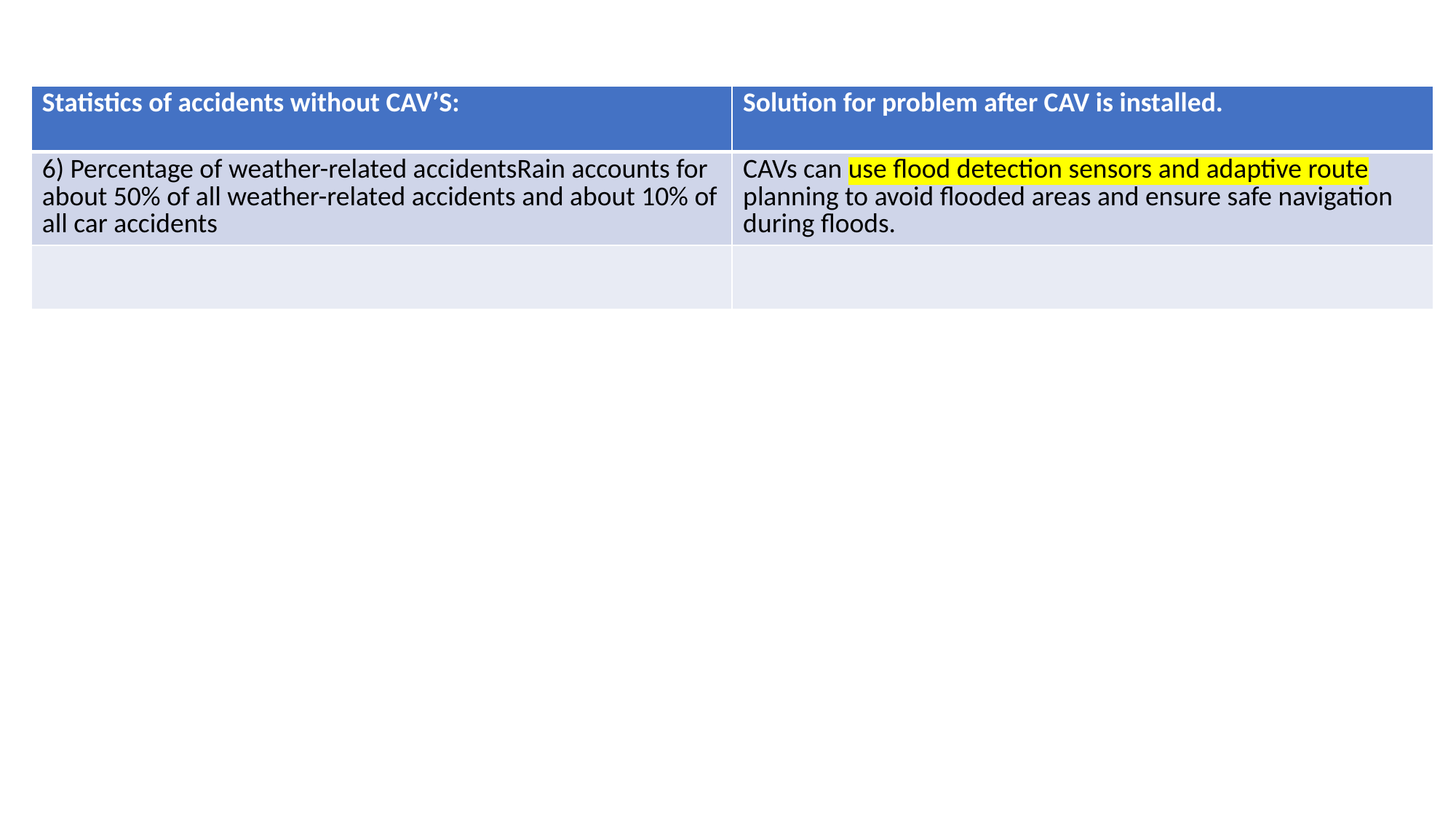

| Statistics of accidents without CAV’S: | Solution for problem after CAV is installed. |
| --- | --- |
| 6) Percentage of weather-related accidentsRain accounts for about 50% of all weather-related accidents and about 10% of all car accidents | CAVs can use flood detection sensors and adaptive route planning to avoid flooded areas and ensure safe navigation during floods. |
|  |  |
|  |  |
| --- | --- |